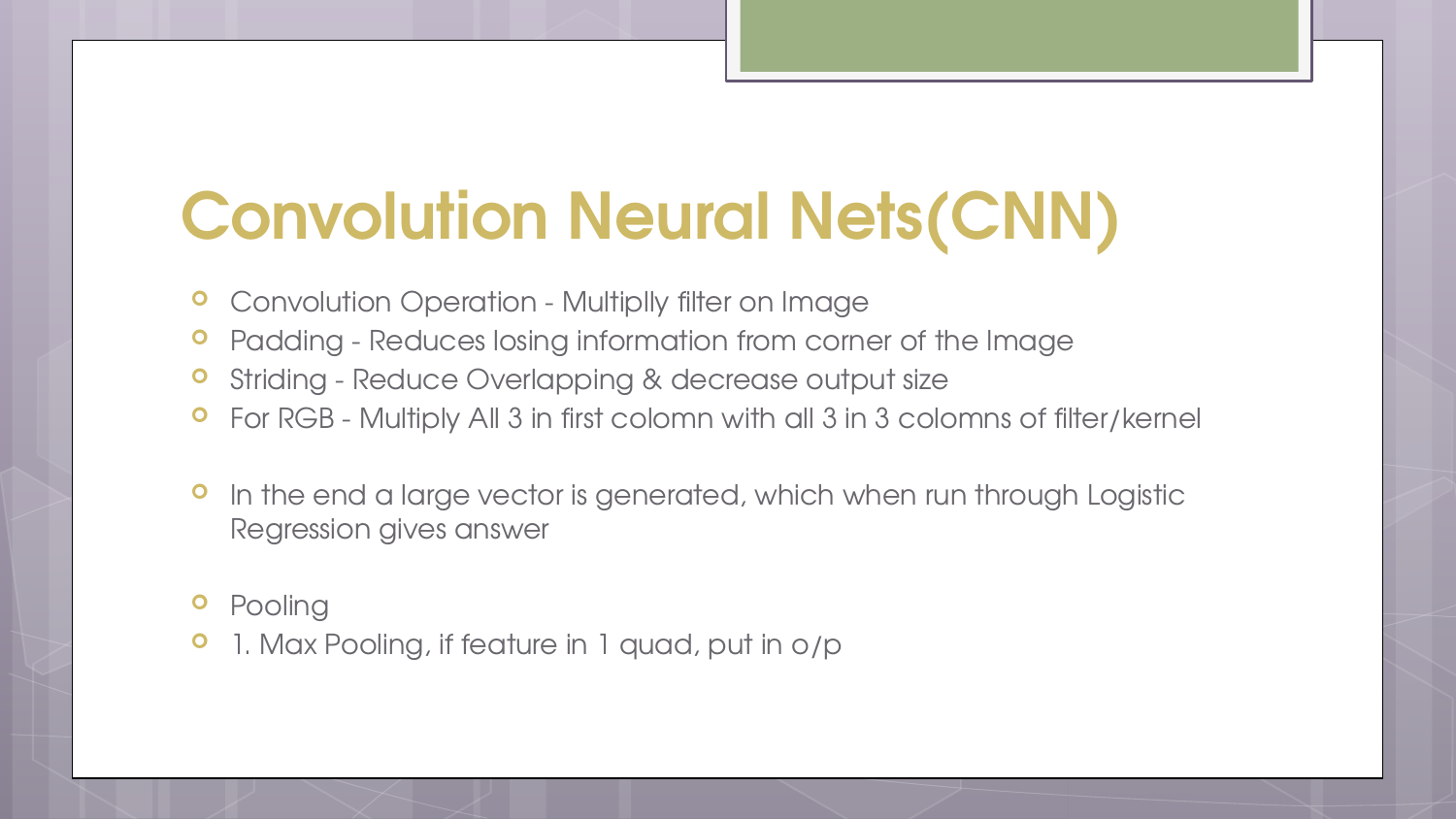

# Convolution Neural Nets(CNN)
Convolution Operation - Multiplly filter on Image
Padding - Reduces losing information from corner of the Image
Striding - Reduce Overlapping & decrease output size
For RGB - Multiply All 3 in first colomn with all 3 in 3 colomns of filter/kernel

In the end a large vector is generated, which when run through Logistic Regression gives answer

Pooling
1. Max Pooling, if feature in 1 quad, put in o/p